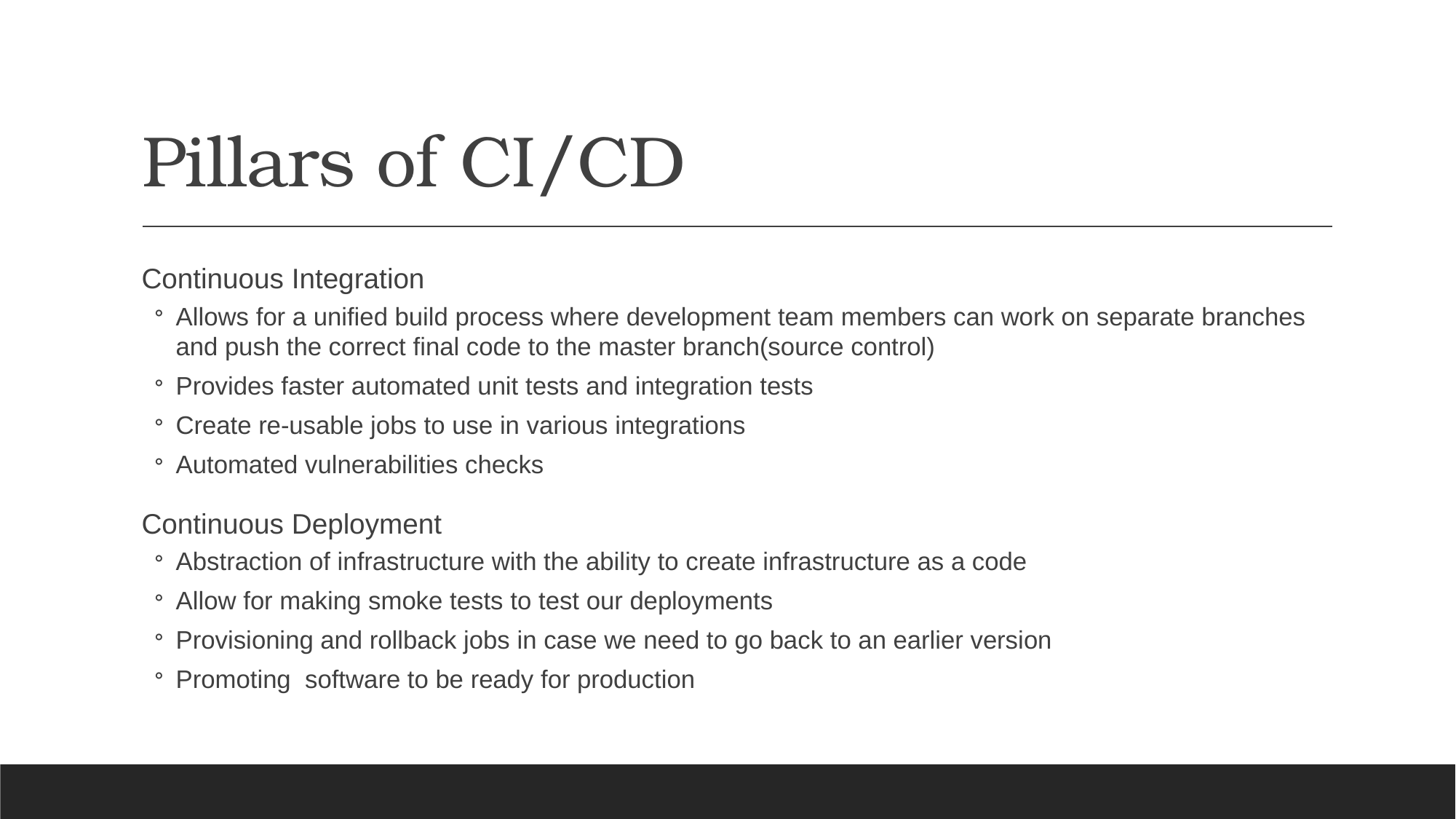

# Pillars of CI/CD
Continuous Integration
Allows for a unified build process where development team members can work on separate branches and push the correct final code to the master branch(source control)
Provides faster automated unit tests and integration tests
Create re-usable jobs to use in various integrations
Automated vulnerabilities checks
Continuous Deployment
Abstraction of infrastructure with the ability to create infrastructure as a code
Allow for making smoke tests to test our deployments
Provisioning and rollback jobs in case we need to go back to an earlier version
Promoting  software to be ready for production